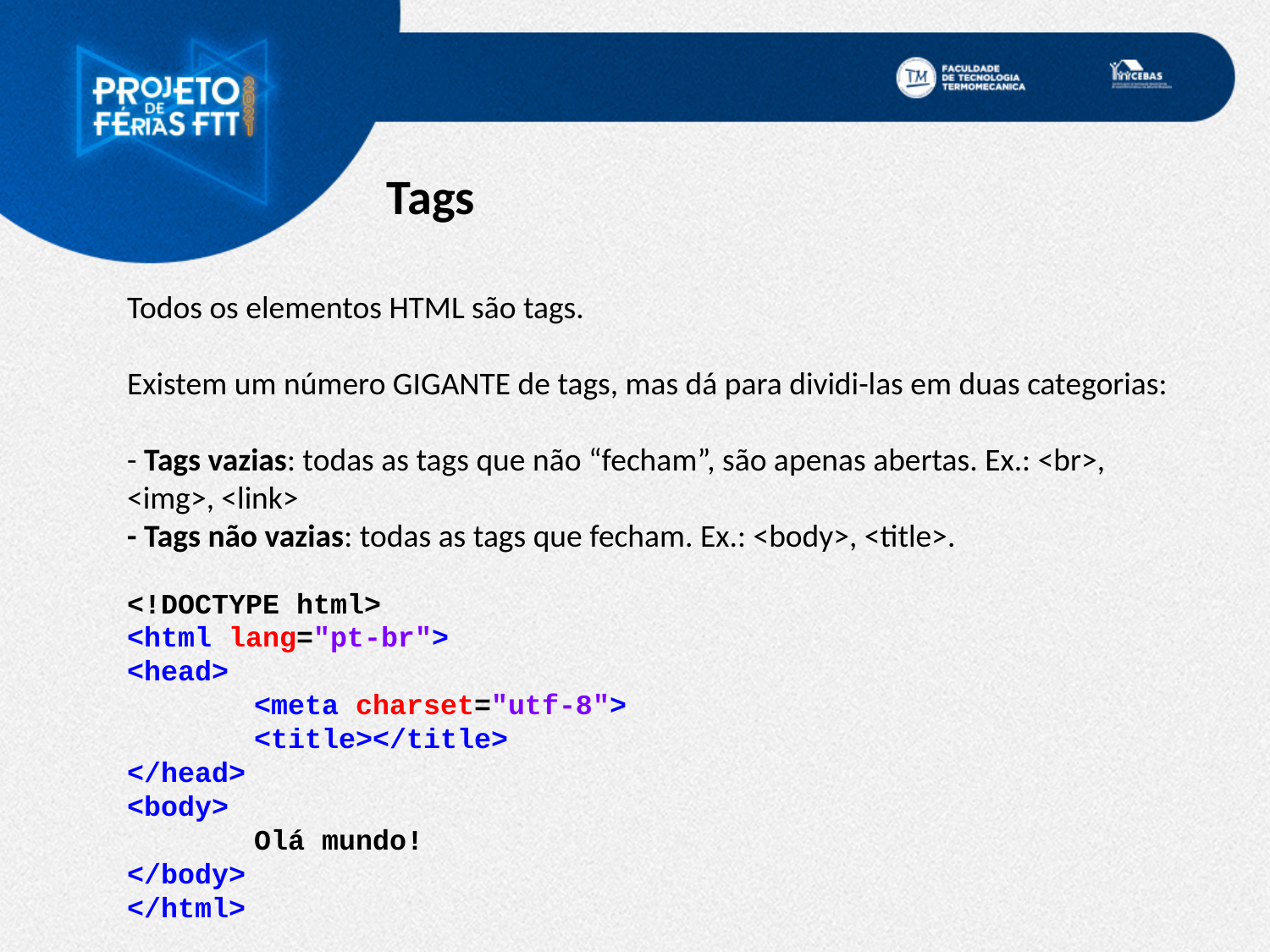

Tags
Todos os elementos HTML são tags.

Existem um número GIGANTE de tags, mas dá para dividi-las em duas categorias:

- Tags vazias: todas as tags que não “fecham”, são apenas abertas. Ex.: <br>, <img>, <link>
- Tags não vazias: todas as tags que fecham. Ex.: <body>, <title>.

<!DOCTYPE html>
<html lang="pt-br">
<head>
	<meta charset="utf-8">
	<title></title>
</head>
<body>
	Olá mundo!
</body>
</html>